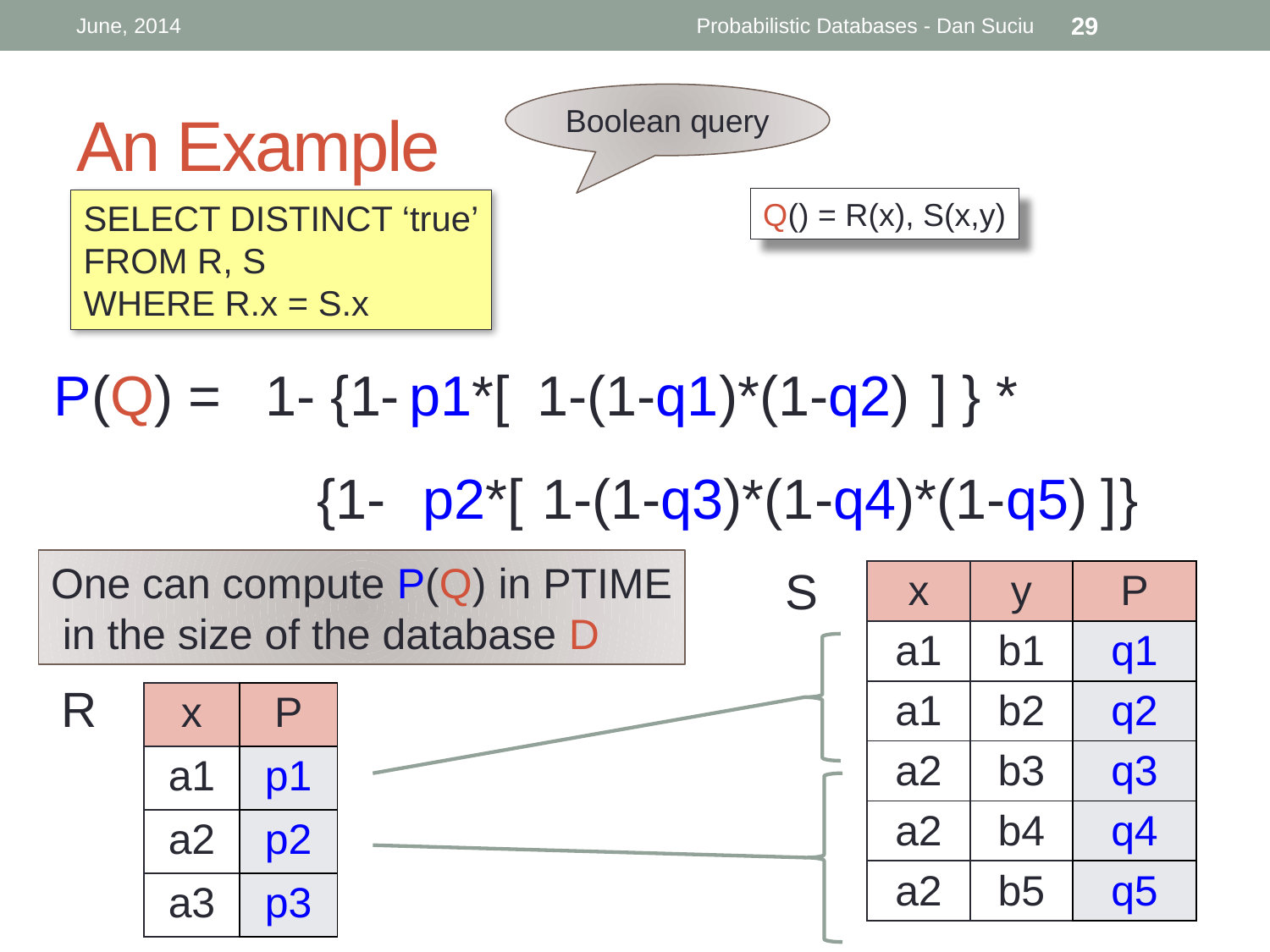

June, 2014
Probabilistic Databases - Dan Suciu
29
# An Example
Boolean query
Q() = R(x), S(x,y)
SELECT DISTINCT ‘true’
FROM R, S
WHERE R.x = S.x
P(Q) =
1- {1-                                    } *
p1*[                           ]
1-(1-q1)*(1-q2)
{1-                                               }
p2*[                                     ]
1-(1-q3)*(1-q4)*(1-q5)
One can compute P(Q) in PTIME
 in the size of the database D
S
| x | y | P |
| --- | --- | --- |
| a1 | b1 | q1 |
| a1 | b2 | q2 |
| a2 | b3 | q3 |
| a2 | b4 | q4 |
| a2 | b5 | q5 |

R
| x | P |
| --- | --- |
| a1 | p1 |
| a2 | p2 |
| a3 | p3 |